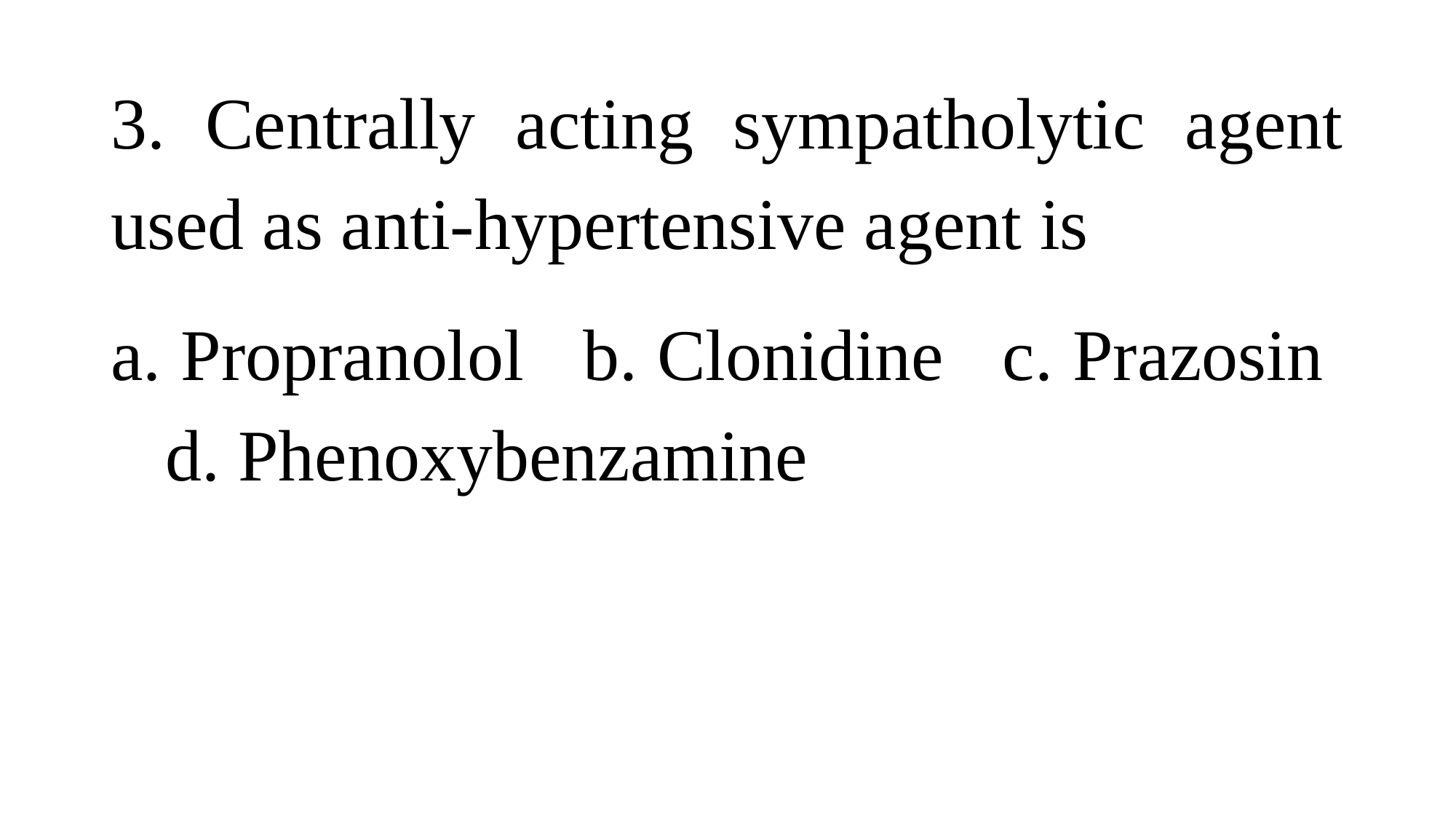

3. Centrally acting sympatholytic agent used as anti-hypertensive agent is
a. Propranolol   b. Clonidine   c. Prazosin     d. Phenoxybenzamine